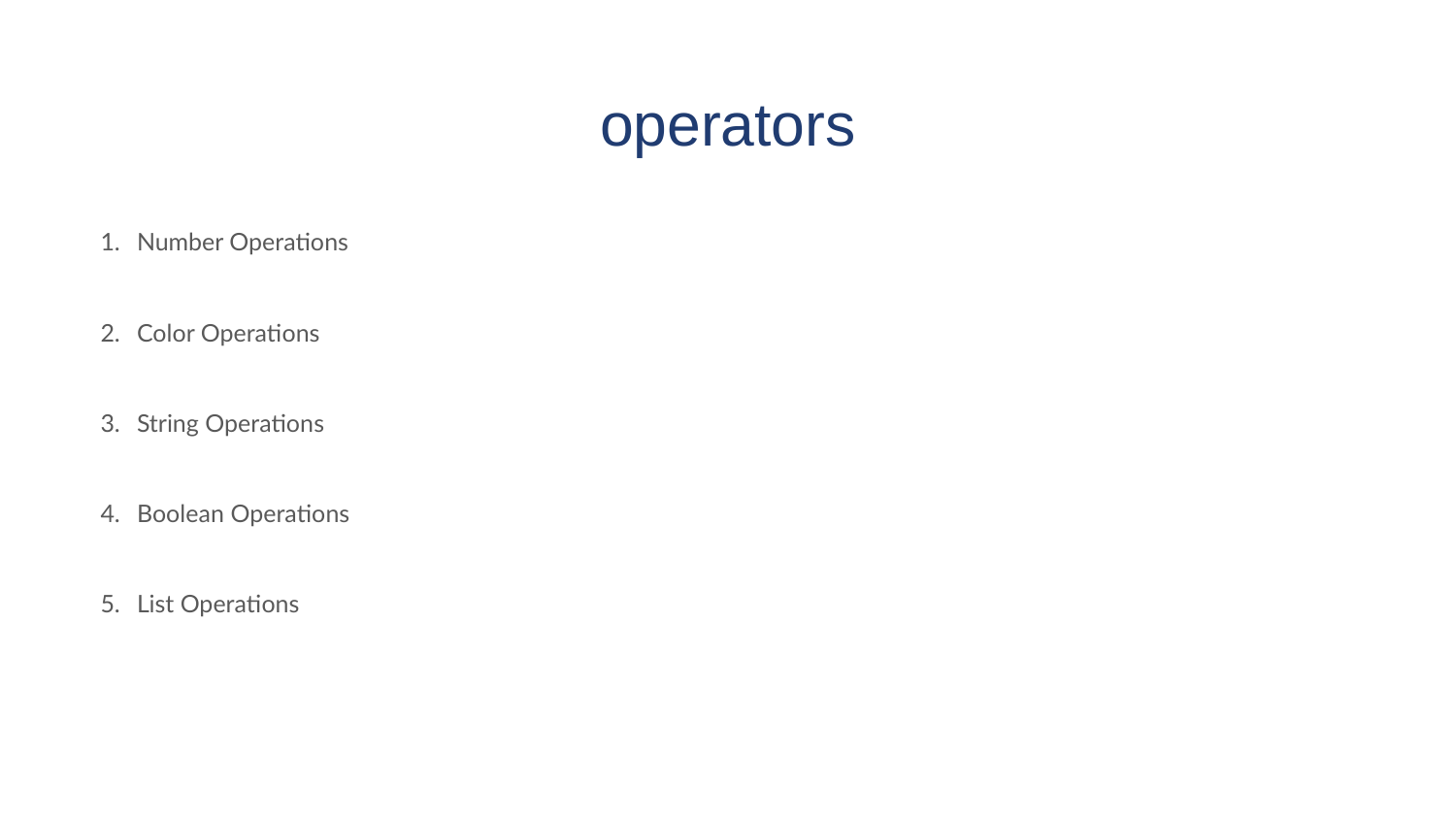

# operators
Number Operations
Color Operations
String Operations
Boolean Operations
List Operations